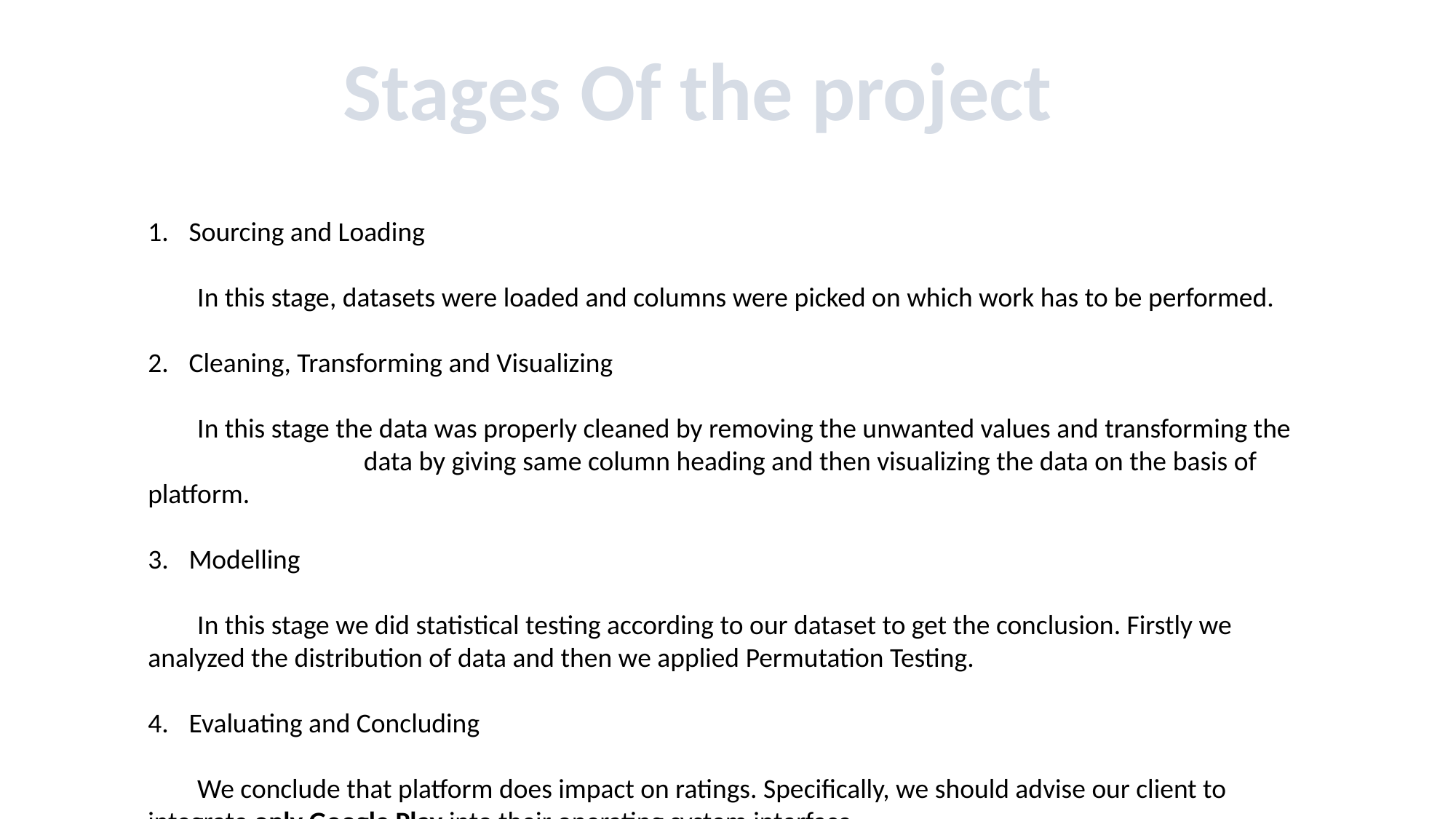

Stages Of the project
Sourcing and Loading

        In this stage, datasets were loaded and columns were picked on which work has to be performed.

Cleaning, Transforming and Visualizing

        In this stage the data was properly cleaned by removing the unwanted values and transforming the                                      data by giving same column heading and then visualizing the data on the basis of platform.

Modelling

        In this stage we did statistical testing according to our dataset to get the conclusion. Firstly we analyzed the distribution of data and then we applied Permutation Testing.

Evaluating and Concluding

        We conclude that platform does impact on ratings. Specifically, we should advise our client to integrate only Google Play into their operating system interface.